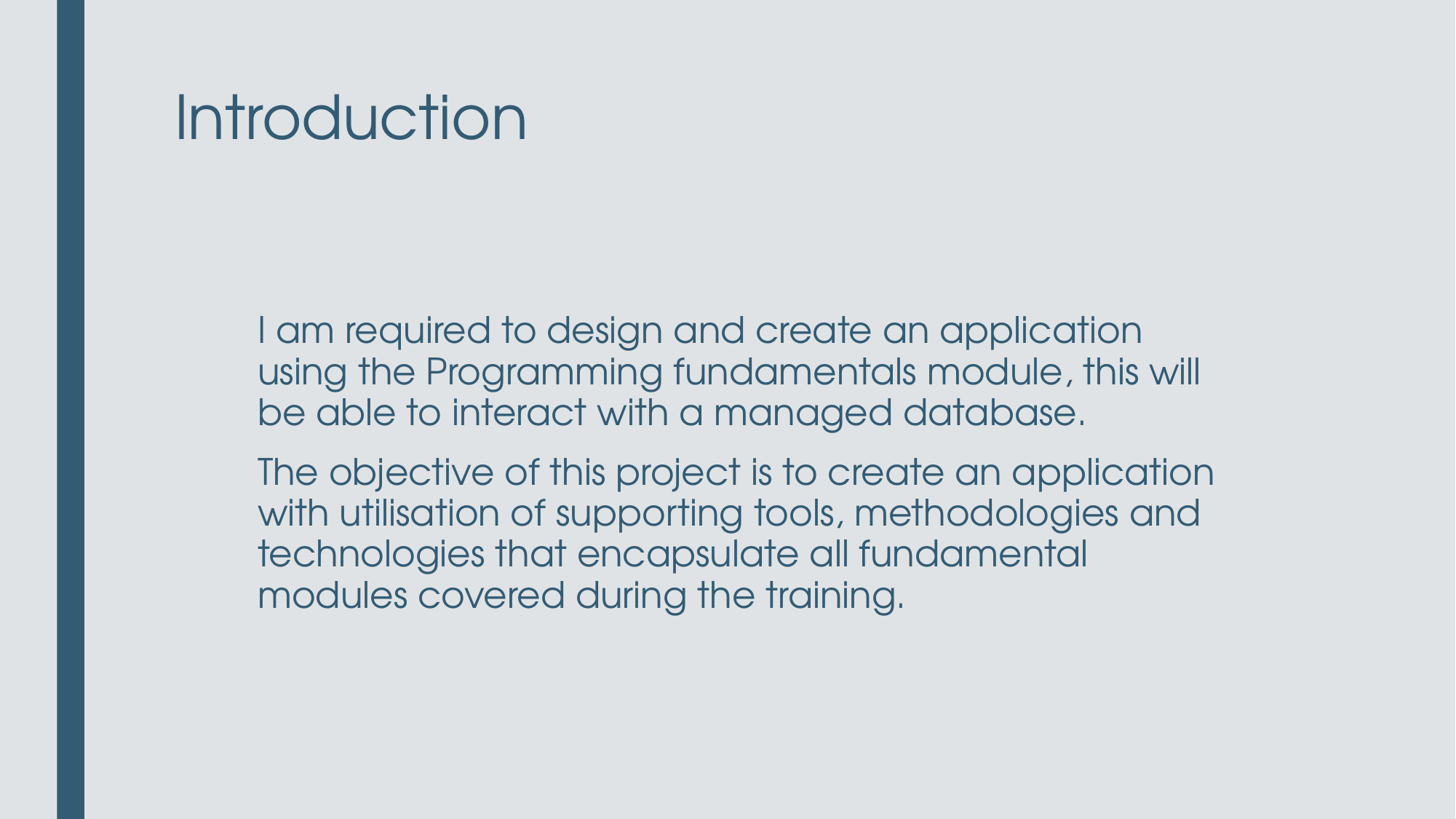

# Introduction
I am required to design and create an application using the Programming fundamentals module, this will be able to interact with a managed database.
The objective of this project is to create an application with utilisation of supporting tools, methodologies and technologies that encapsulate all fundamental modules covered during the training.